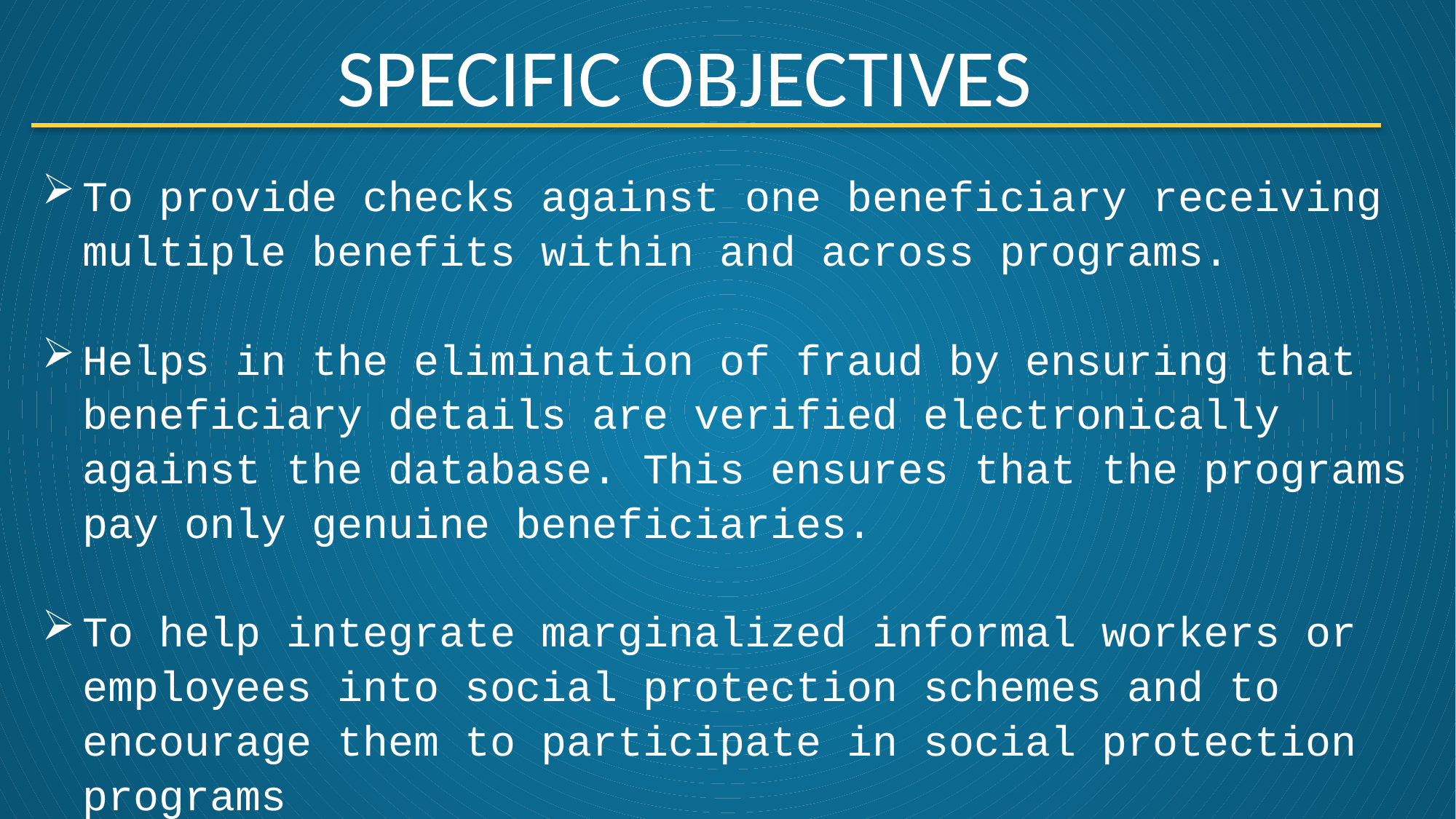

# SPECIFIC OBJECTIVES
To provide checks against one beneficiary receiving multiple benefits within and across programs.

Helps in the elimination of fraud by ensuring that beneficiary details are verified electronically against the database. This ensures that the programs pay only genuine beneficiaries.

To help integrate marginalized informal workers or employees into social protection schemes and to encourage them to participate in social protection programs